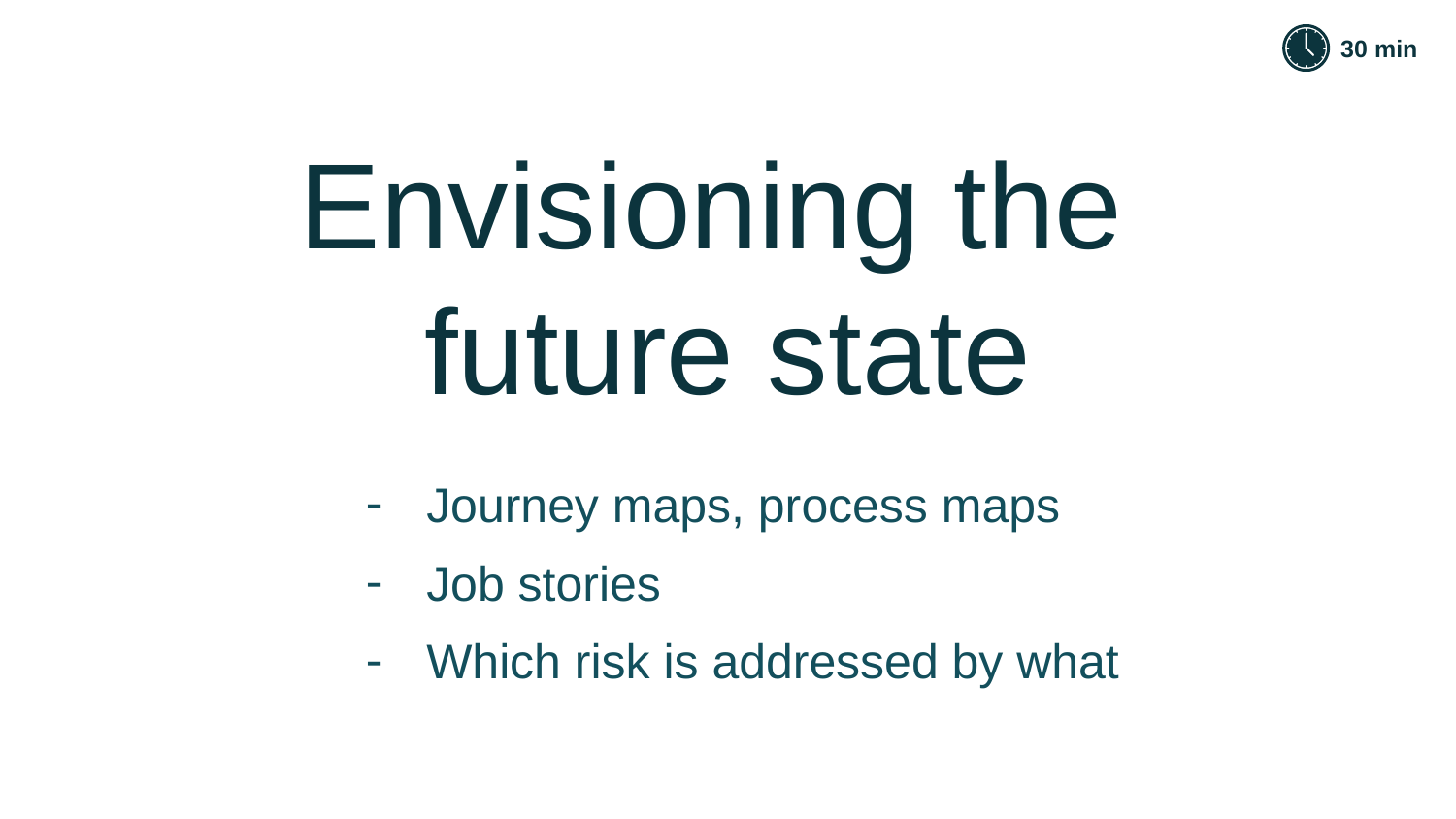

Envisioning the
future state
30 min

Journey maps, process maps
Job stories
Which risk is addressed by what